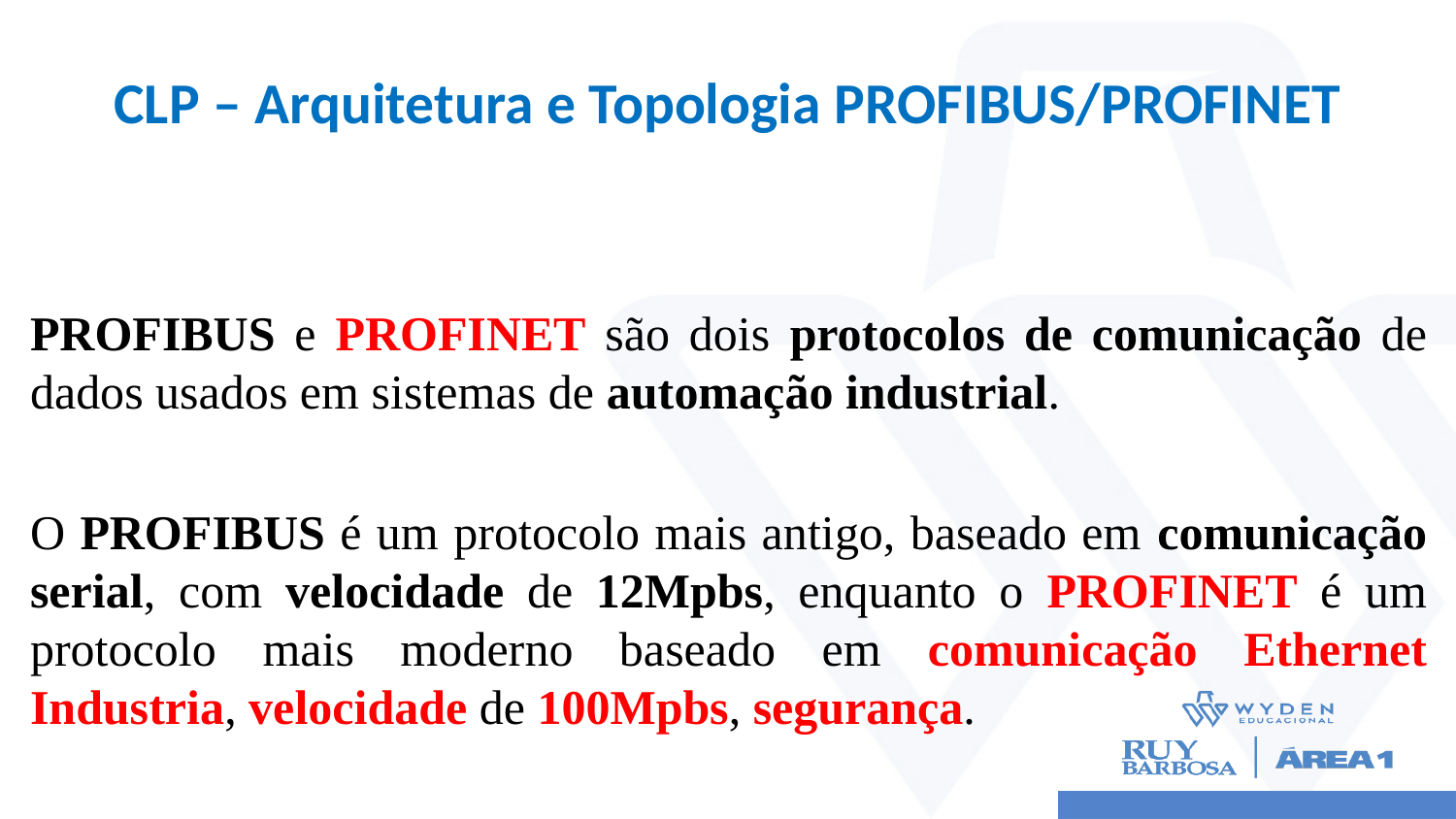

# CLP – Arquitetura e Topologia PROFIBUS/PROFINET

PROFIBUS e PROFINET são dois protocolos de comunicação de dados usados em sistemas de automação industrial.

O PROFIBUS é um protocolo mais antigo, baseado em comunicação serial, com velocidade de 12Mpbs, enquanto o PROFINET é um protocolo mais moderno baseado em comunicação Ethernet Industria, velocidade de 100Mpbs, segurança.